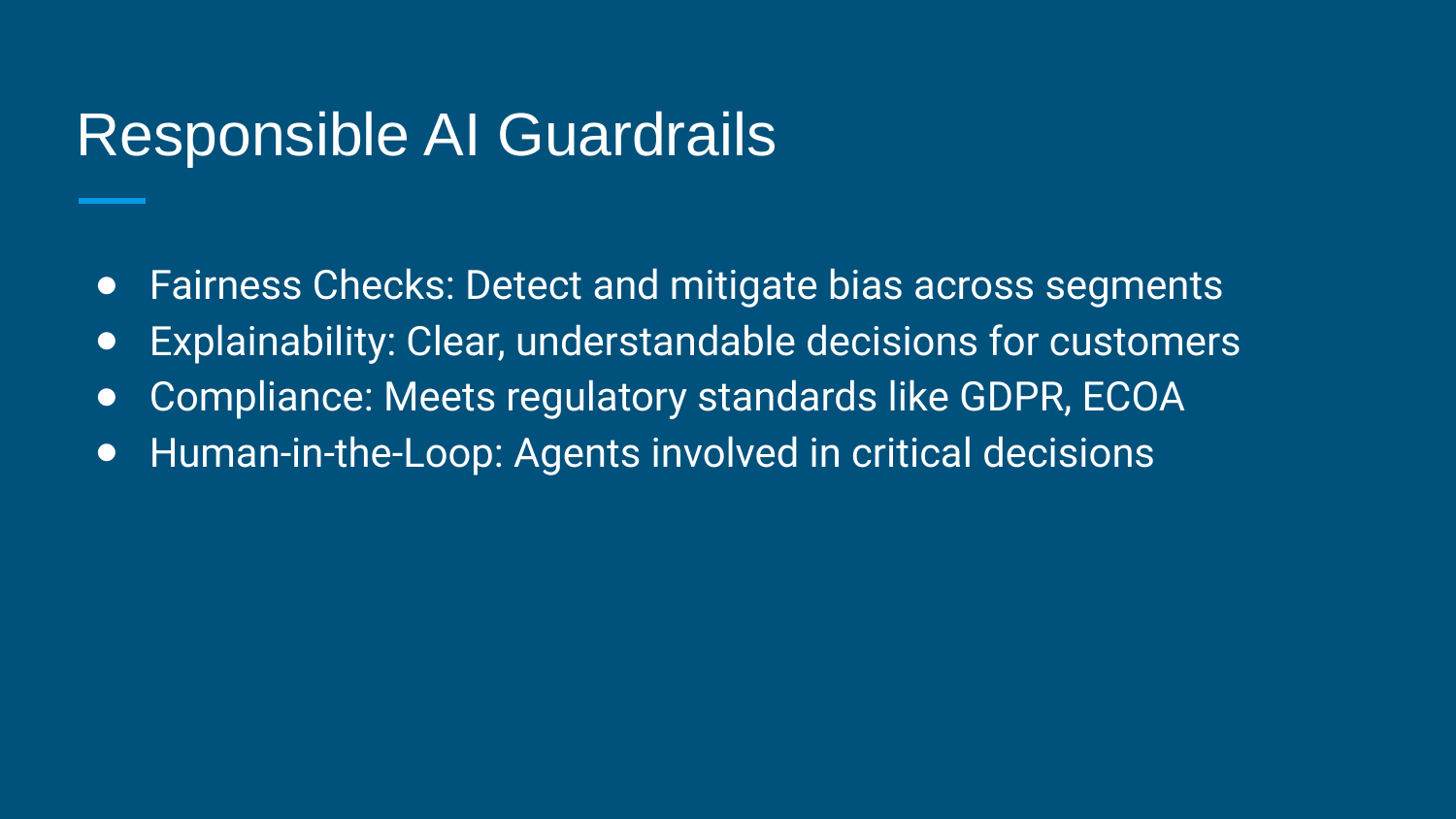

# Responsible AI Guardrails
Fairness Checks: Detect and mitigate bias across segments
Explainability: Clear, understandable decisions for customers
Compliance: Meets regulatory standards like GDPR, ECOA
Human-in-the-Loop: Agents involved in critical decisions